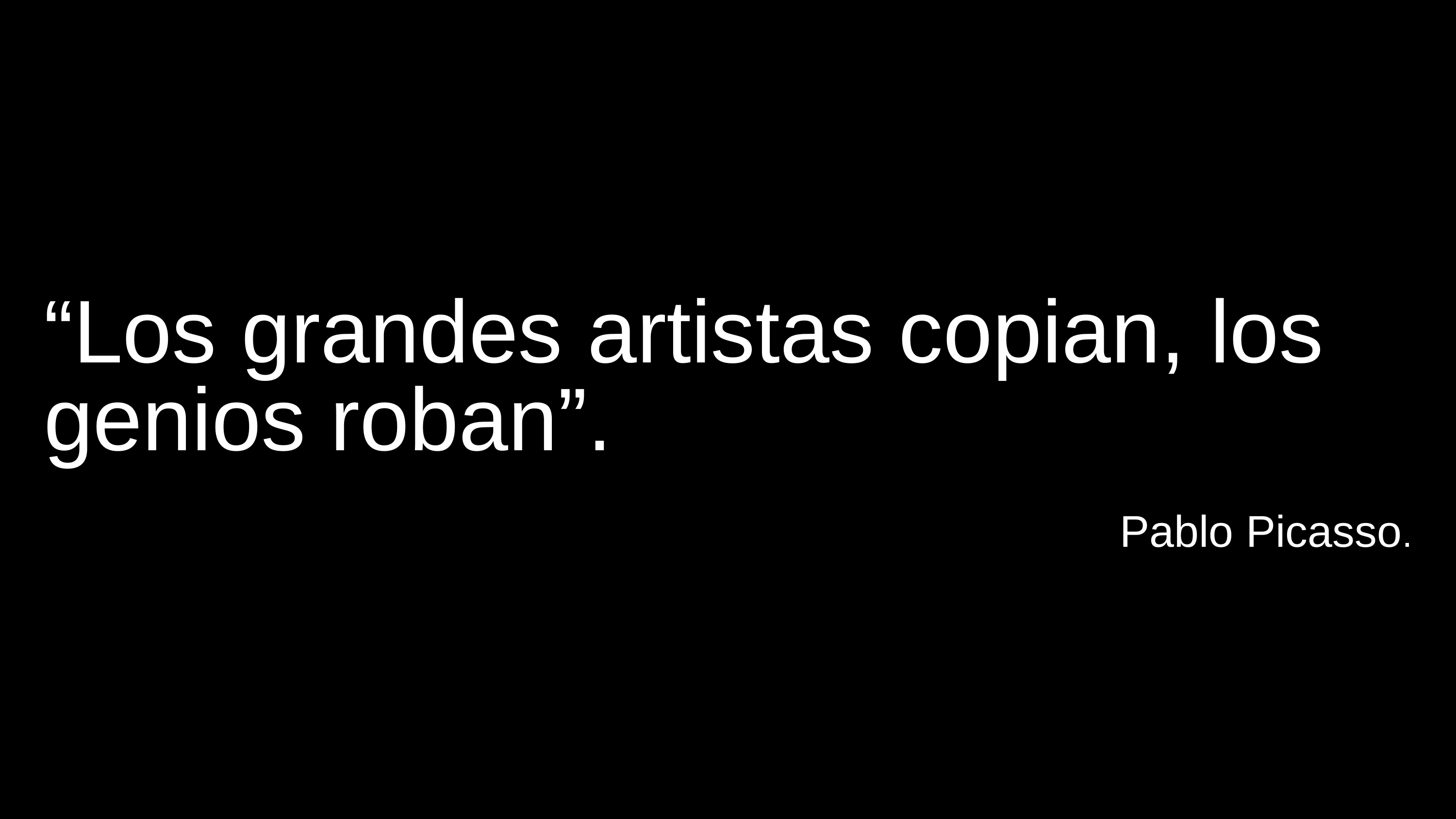

“Los grandes artistas copian, los

genios roban”.

Pablo Picasso.